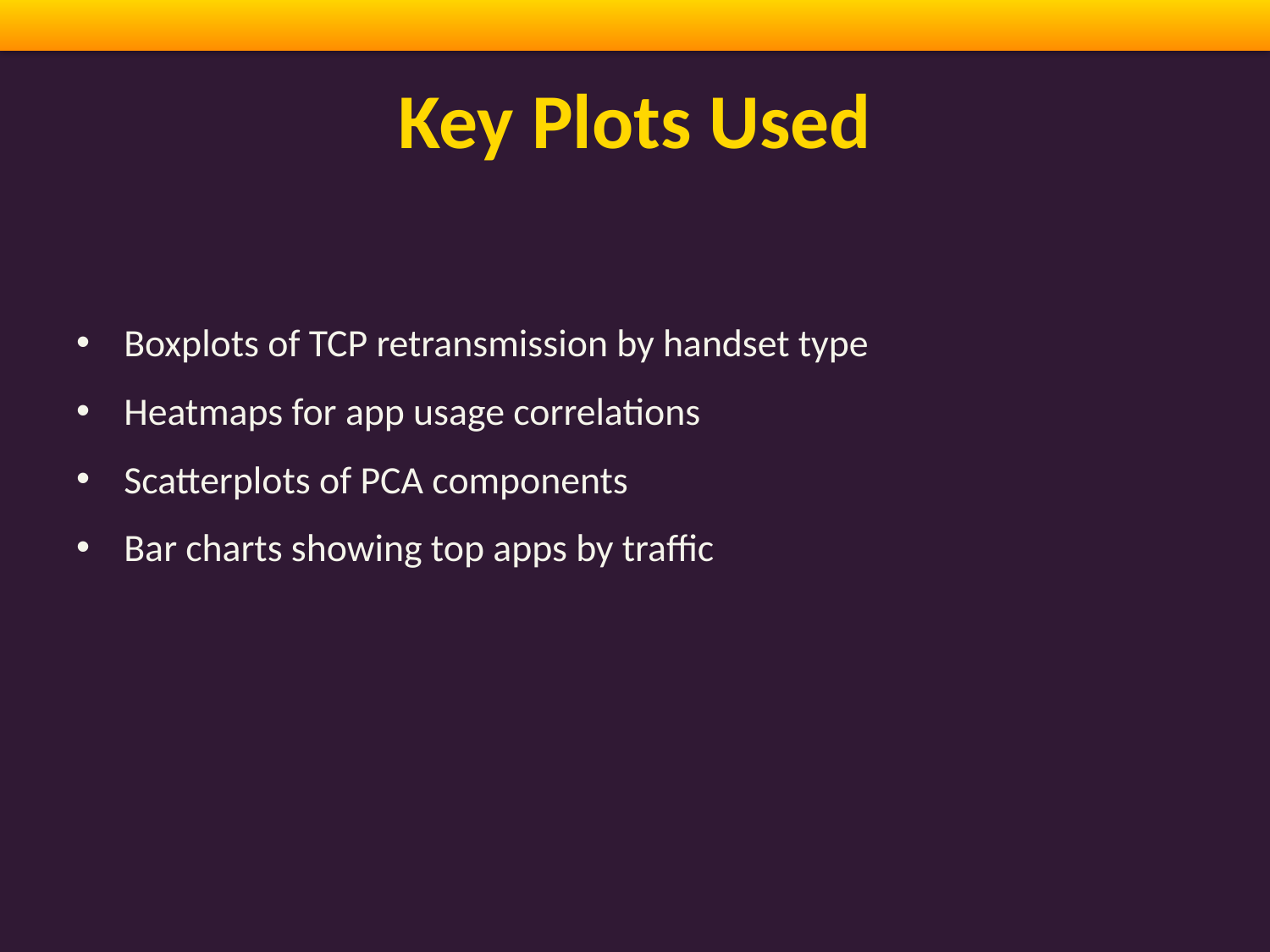

# Key Plots Used

Boxplots of TCP retransmission by handset type
Heatmaps for app usage correlations
Scatterplots of PCA components
Bar charts showing top apps by traffic